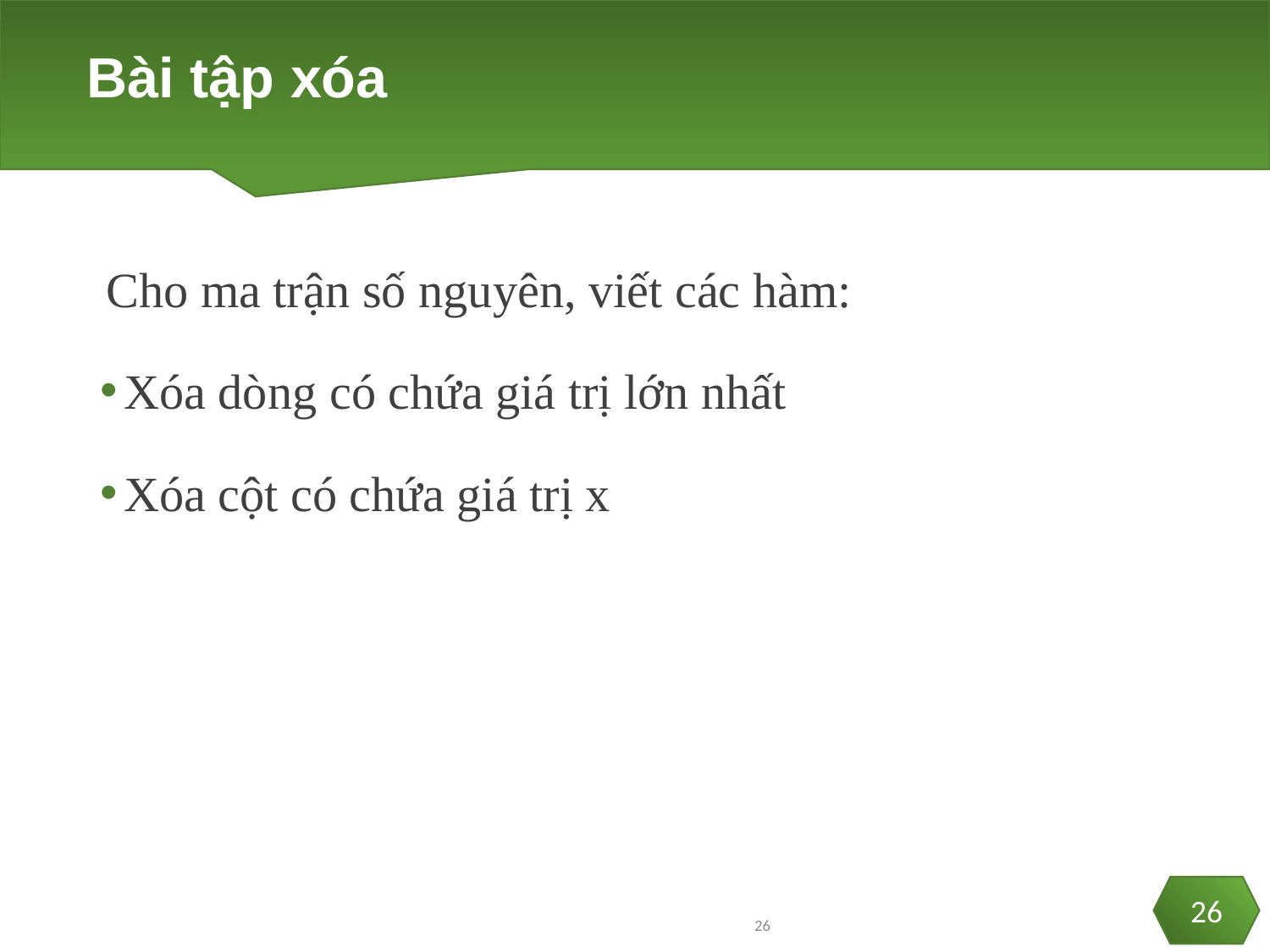

# Bài tập xóa
Cho ma trận số nguyên, viết các hàm:
Xóa dòng có chứa giá trị lớn nhất
Xóa cột có chứa giá trị x
26